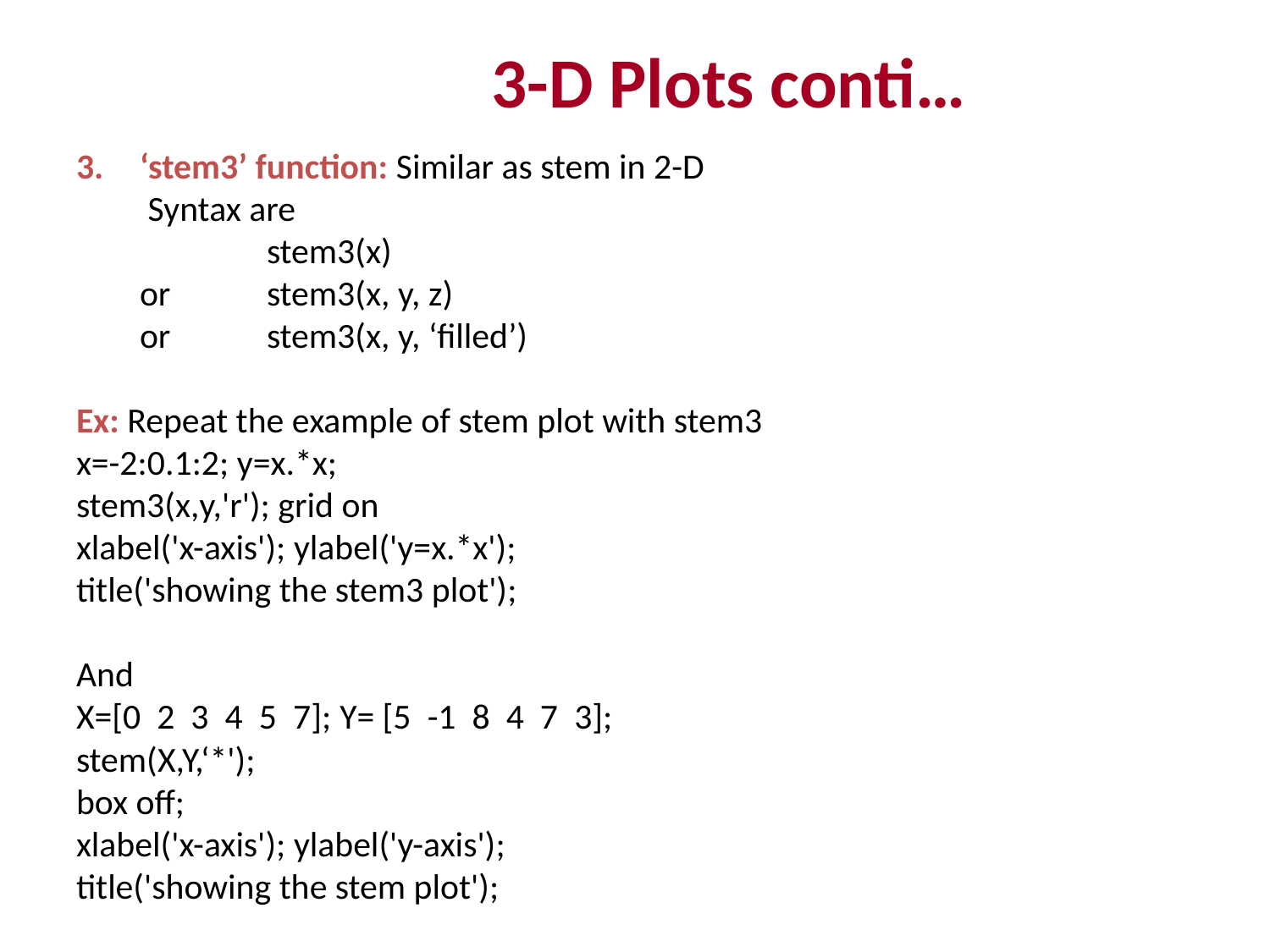

3-D Plots conti…
3.	‘stem3’ function: Similar as stem in 2-D
	 Syntax are
		stem3(x)
	or 	stem3(x, y, z)
	or 	stem3(x, y, ‘filled’)

Ex: Repeat the example of stem plot with stem3
x=-2:0.1:2; y=x.*x;
stem3(x,y,'r'); grid on
xlabel('x-axis'); ylabel('y=x.*x');
title('showing the stem3 plot');

And
X=[0  2  3  4  5  7]; Y= [5  -1  8  4  7  3];
stem(X,Y,‘*');
box off;
xlabel('x-axis'); ylabel('y-axis');
title('showing the stem plot');